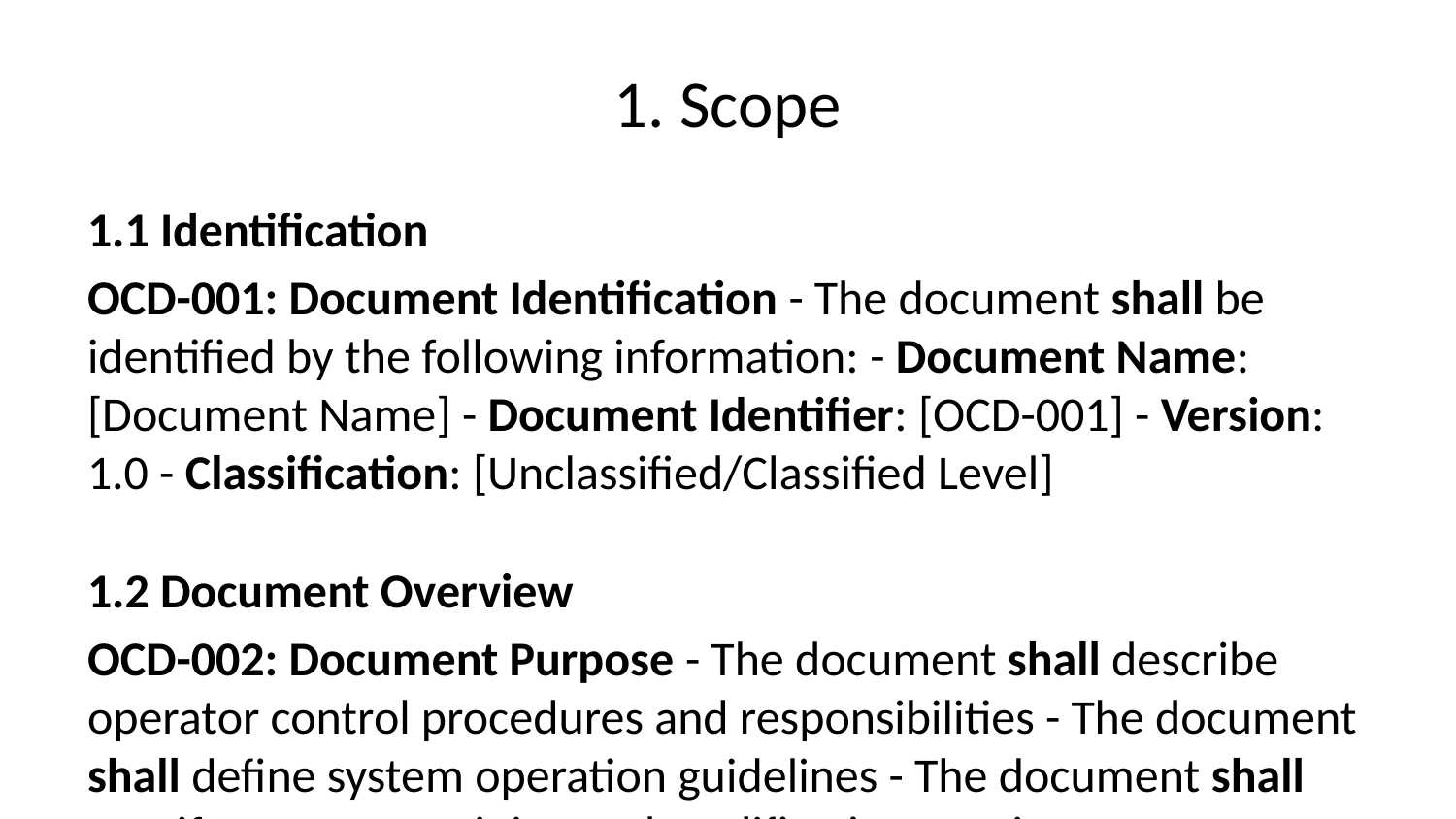

# 1. Scope
1.1 Identification
OCD-001: Document Identification - The document shall be identified by the following information: - Document Name: [Document Name] - Document Identifier: [OCD-001] - Version: 1.0 - Classification: [Unclassified/Classified Level]
1.2 Document Overview
OCD-002: Document Purpose - The document shall describe operator control procedures and responsibilities - The document shall define system operation guidelines - The document shall specify operator training and qualification requirements